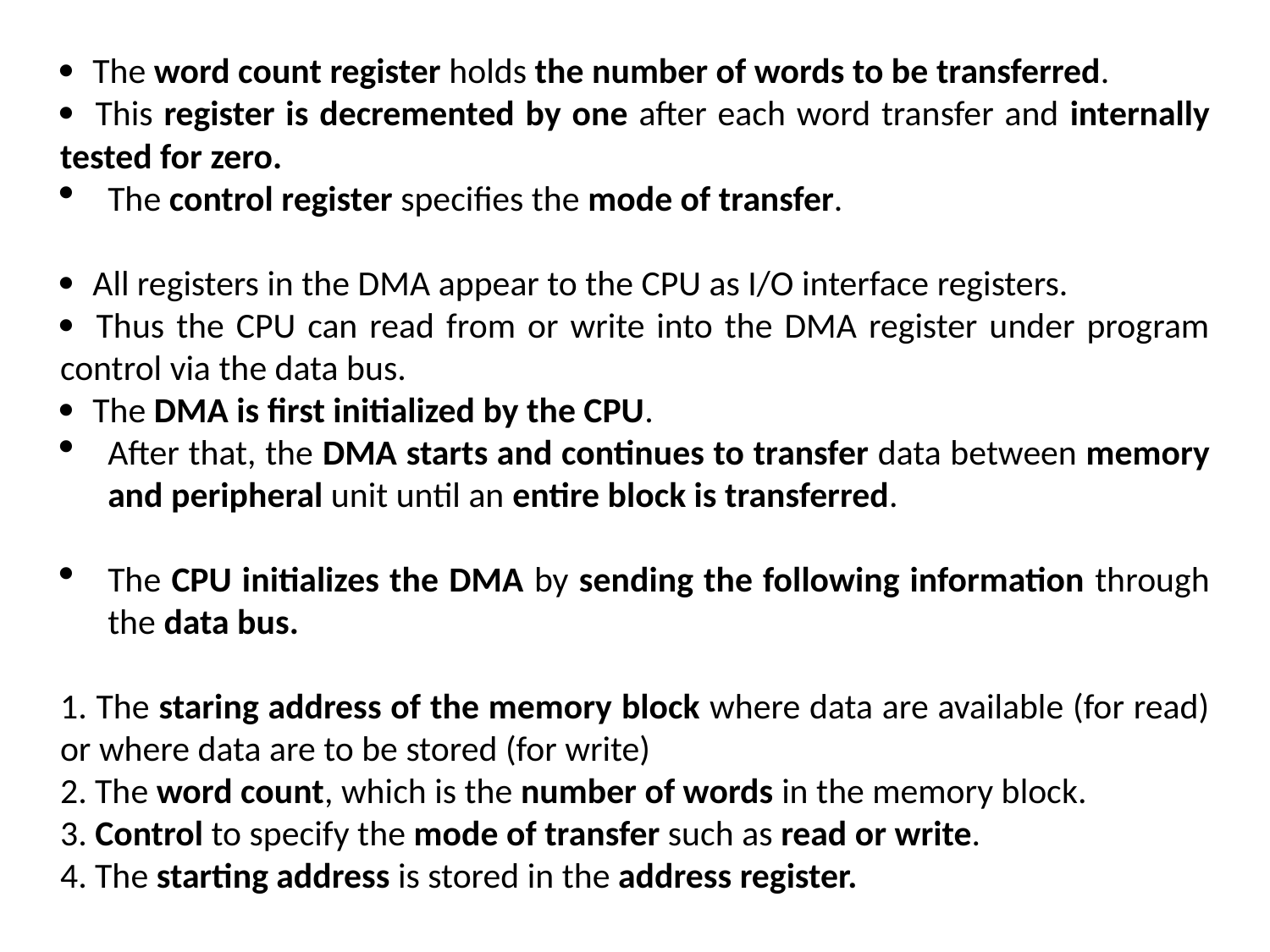

• The word count register holds the number of words to be transferred.
• This register is decremented by one after each word transfer and internally tested for zero.
The control register specifies the mode of transfer.

• All registers in the DMA appear to the CPU as I/O interface registers.
• Thus the CPU can read from or write into the DMA register under program control via the data bus.
• The DMA is first initialized by the CPU.
After that, the DMA starts and continues to transfer data between memory and peripheral unit until an entire block is transferred.

The CPU initializes the DMA by sending the following information through the data bus.

1. The staring address of the memory block where data are available (for read) or where data are to be stored (for write)
2. The word count, which is the number of words in the memory block.
3. Control to specify the mode of transfer such as read or write.
4. The starting address is stored in the address register.